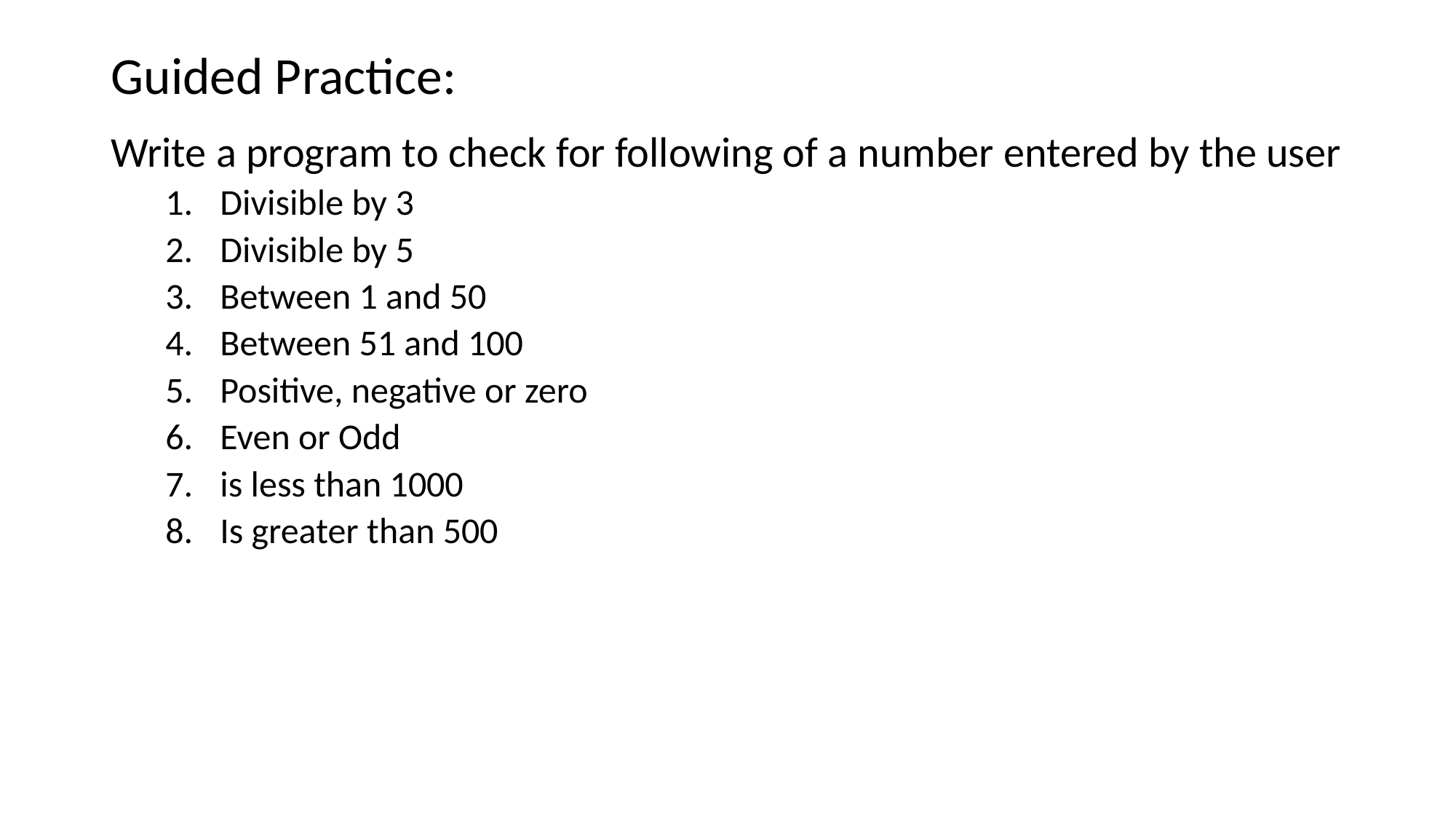

# Guided Practice:
Write a program to check for following of a number entered by the user
Divisible by 3
Divisible by 5
Between 1 and 50
Between 51 and 100
Positive, negative or zero
Even or Odd
is less than 1000
Is greater than 500